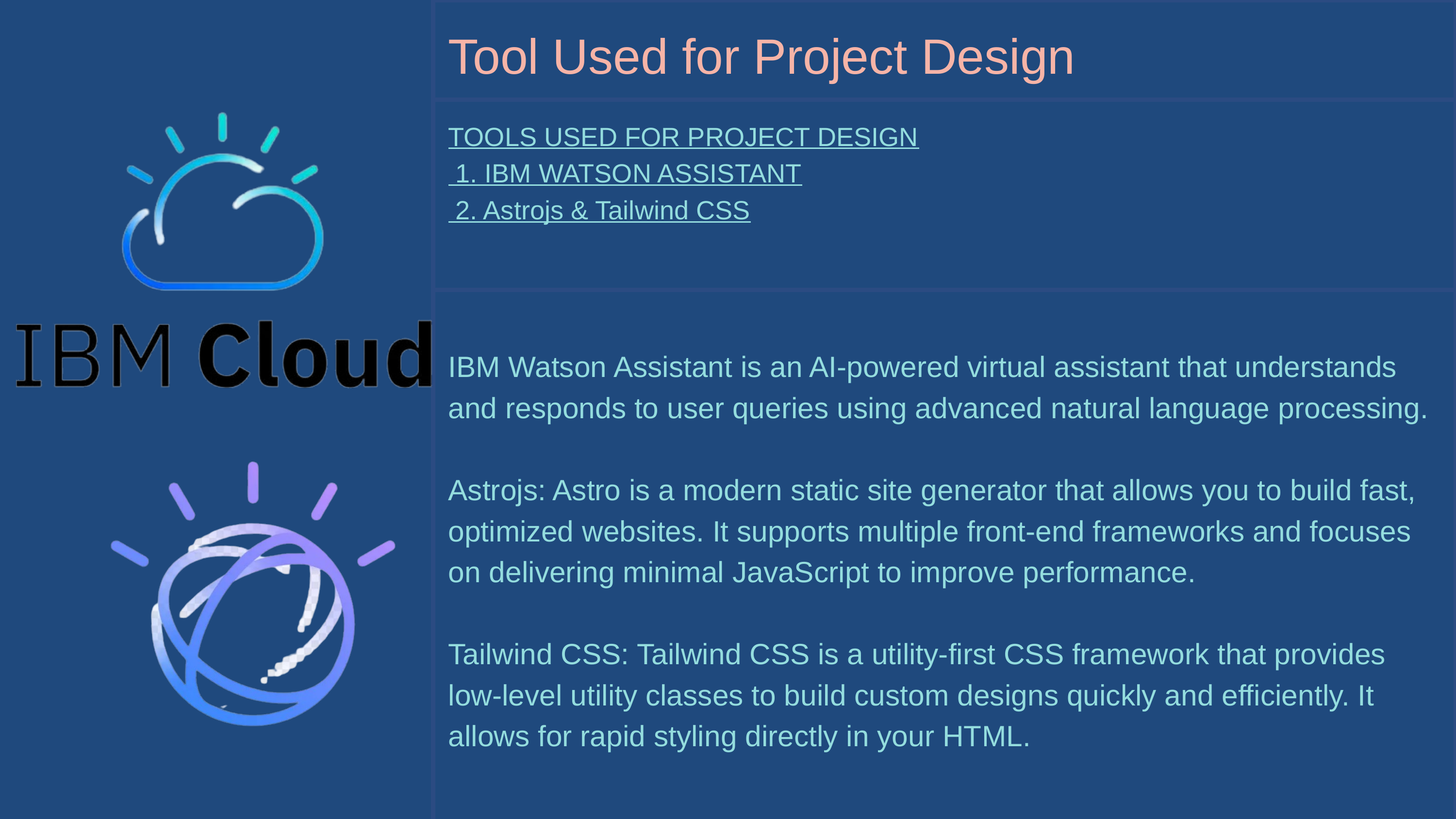

| Tool Used for Project Design |
| --- |
| TOOLS USED FOR PROJECT DESIGN 1. IBM WATSON ASSISTANT 2. Astrojs & Tailwind CSS |
| IBM Watson Assistant is an AI-powered virtual assistant that understands and responds to user queries using advanced natural language processing. Astrojs: Astro is a modern static site generator that allows you to build fast, optimized websites. It supports multiple front-end frameworks and focuses on delivering minimal JavaScript to improve performance. Tailwind CSS: Tailwind CSS is a utility-first CSS framework that provides low-level utility classes to build custom designs quickly and efficiently. It allows for rapid styling directly in your HTML. |